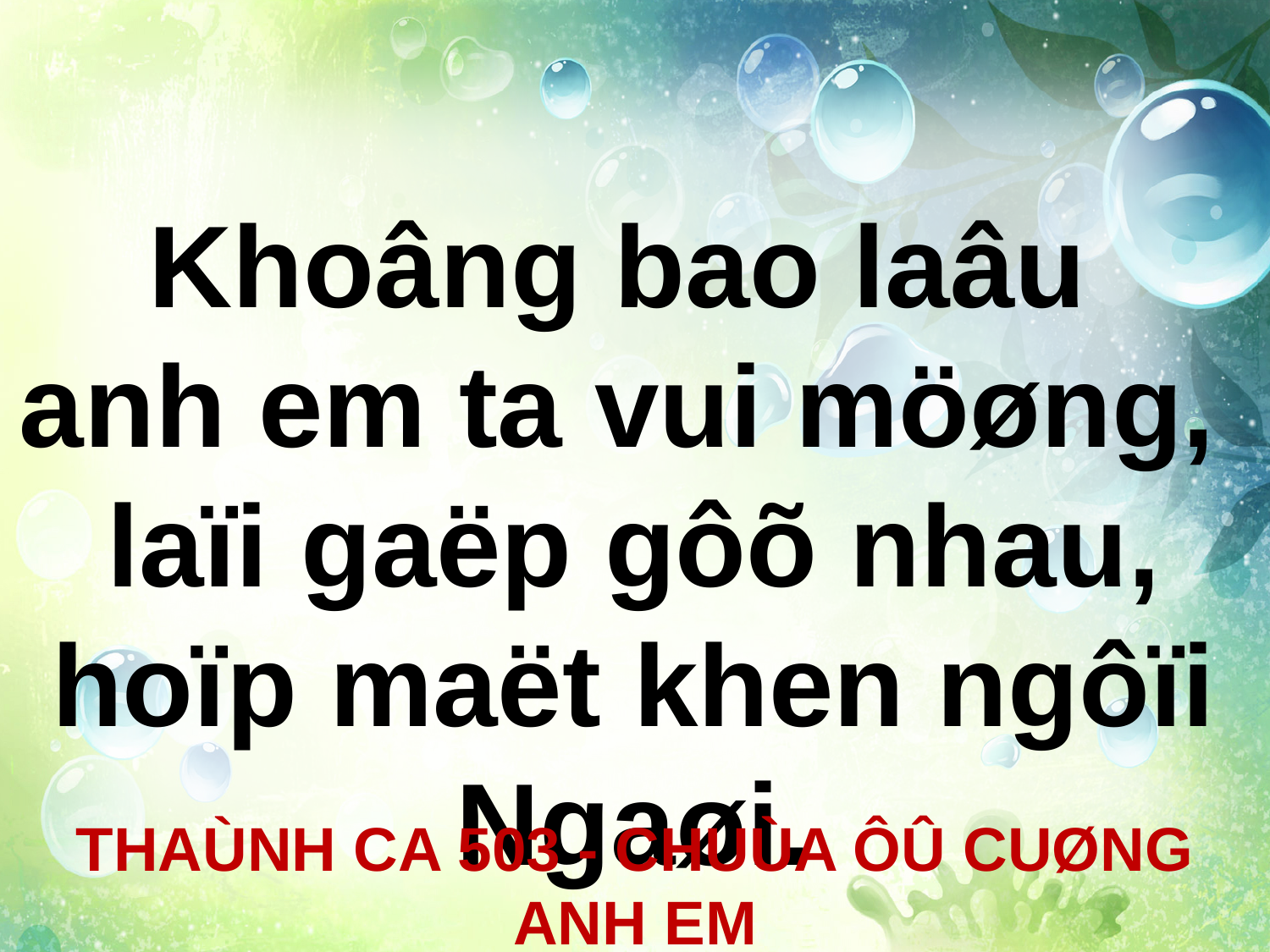

Khoâng bao laâu
anh em ta vui möøng,
laïi gaëp gôõ nhau, hoïp maët khen ngôïi Ngaøi.
THAÙNH CA 503 - CHUÙA ÔÛ CUØNG ANH EM